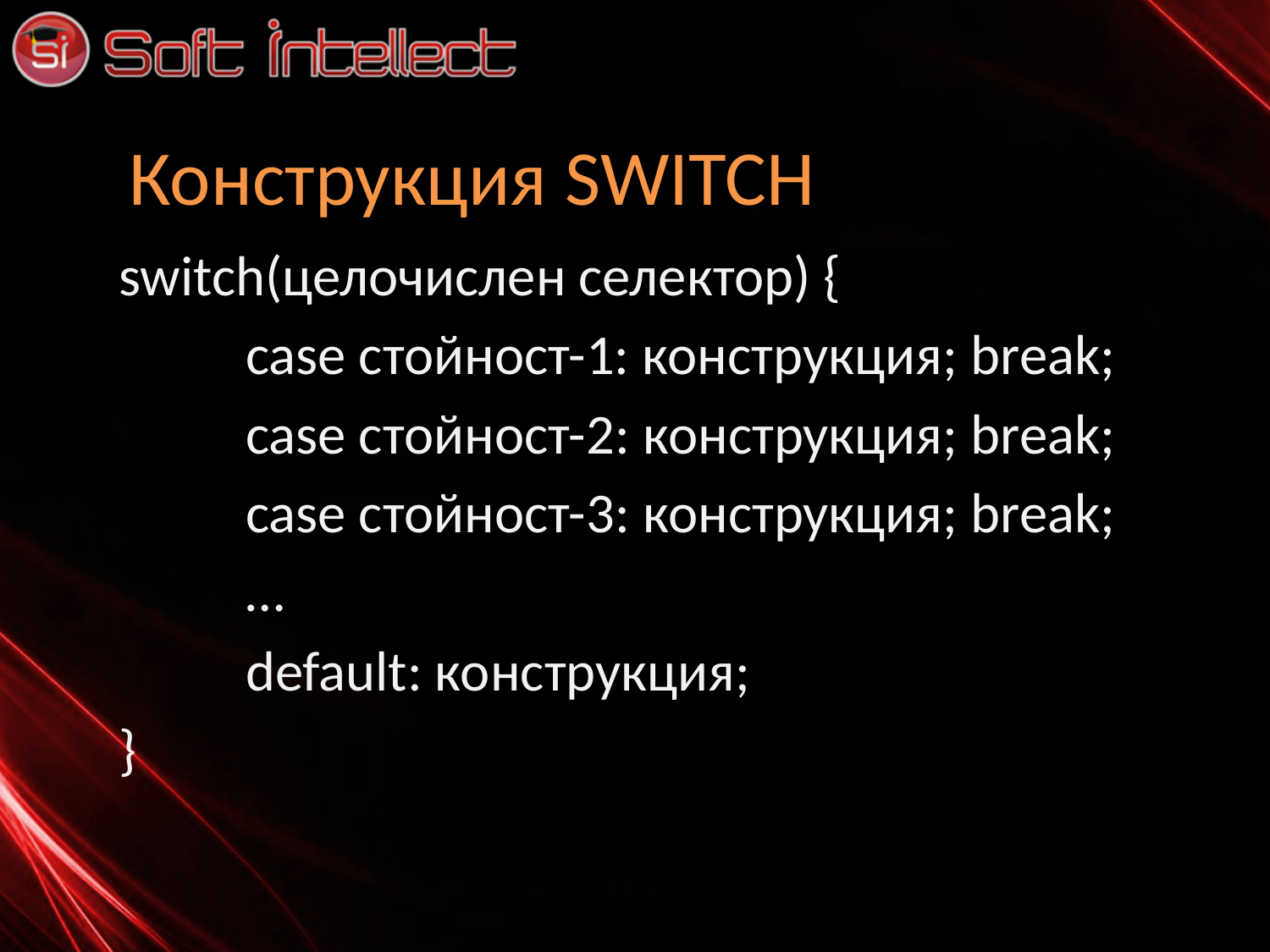

# Конструкция SWITCH
switch(целочислен селектор) {
	case стойност-1: конструкция; break;
	case стойност-2: конструкция; break;
	case стойност-3: конструкция; break;
	…
	default: конструкция;
}